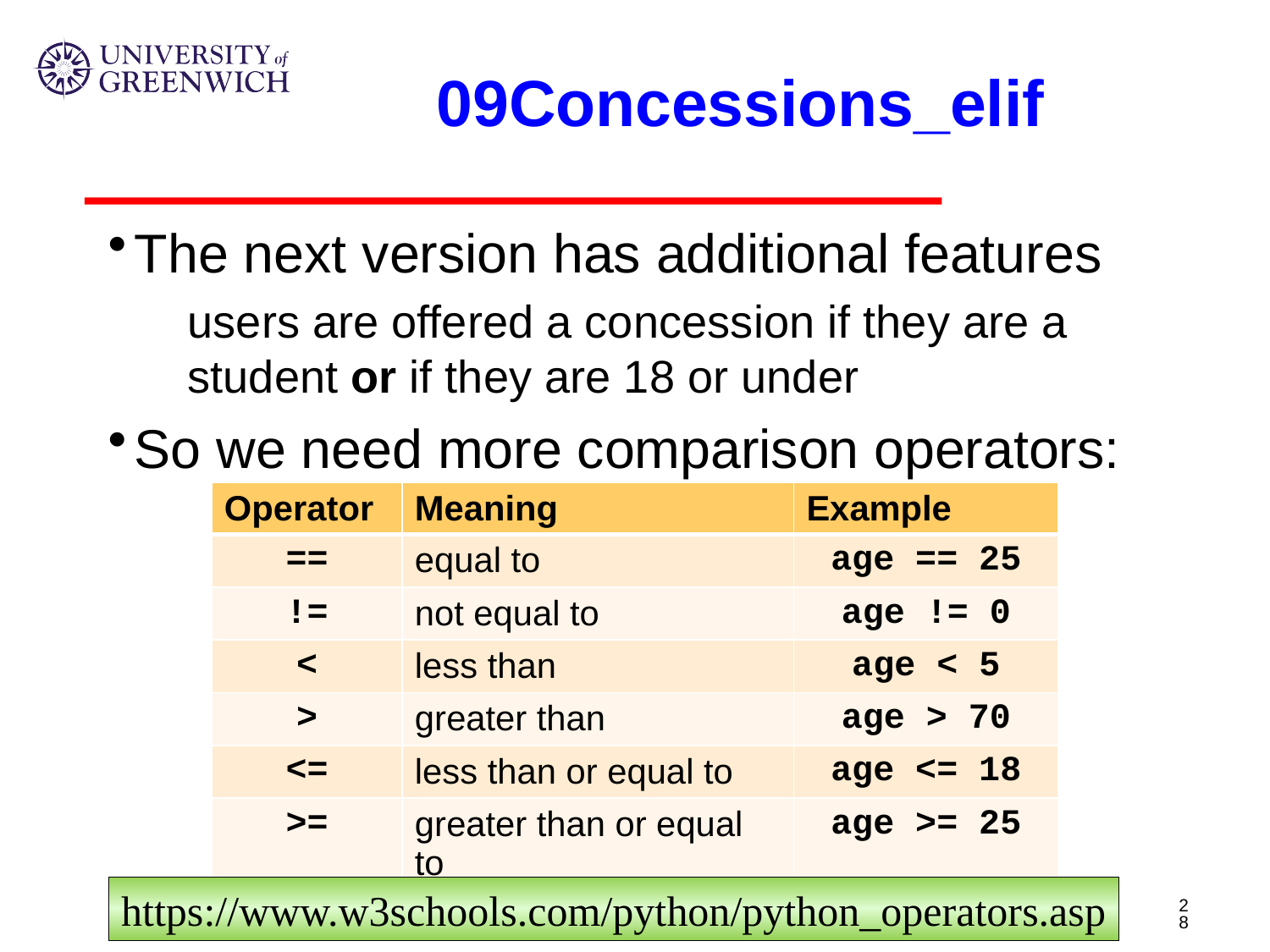

# 09Concessions_elif
The next version has additional features
users are offered a concession if they are a student or if they are 18 or under
So we need more comparison operators:

| Operator | Meaning | Example |
| --- | --- | --- |
| == | equal to | age == 25 |
| != | not equal to | age != 0 |
| < | less than | age < 5 |
| > | greater than | age > 70 |
| <= | less than or equal to | age <= 18 |
| >= | greater than or equal to | age >= 25 |
https://www.w3schools.com/python/python_operators.asp
28